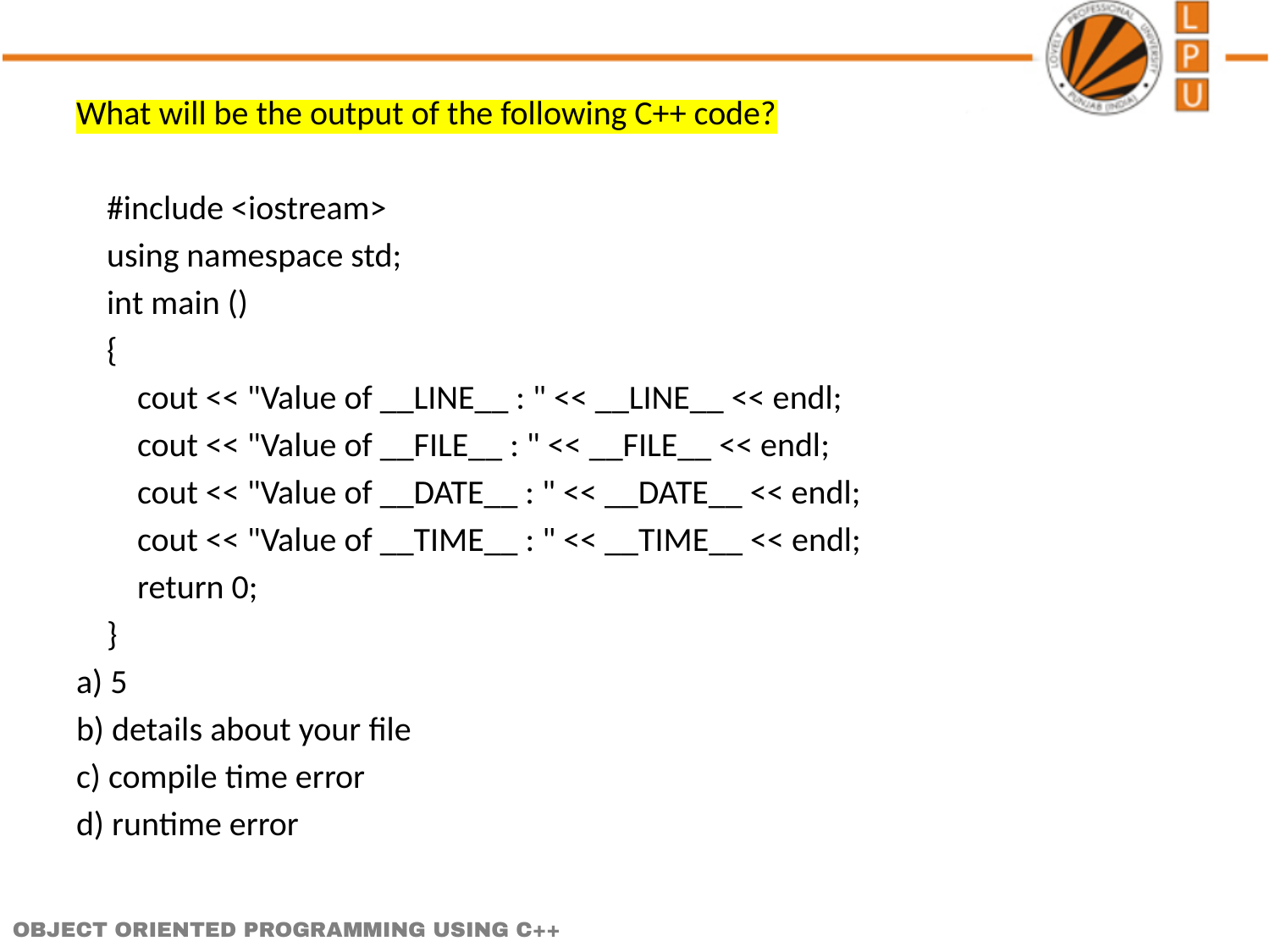

What will be the output of the following C++ code?

    #include <iostream>
    using namespace std;
    int main ()
    {
        cout << "Value of __LINE__ : " << __LINE__ << endl;
        cout << "Value of __FILE__ : " << __FILE__ << endl;
        cout << "Value of __DATE__ : " << __DATE__ << endl;
        cout << "Value of __TIME__ : " << __TIME__ << endl;
        return 0;
    }
a) 5
b) details about your file
c) compile time error
d) runtime error